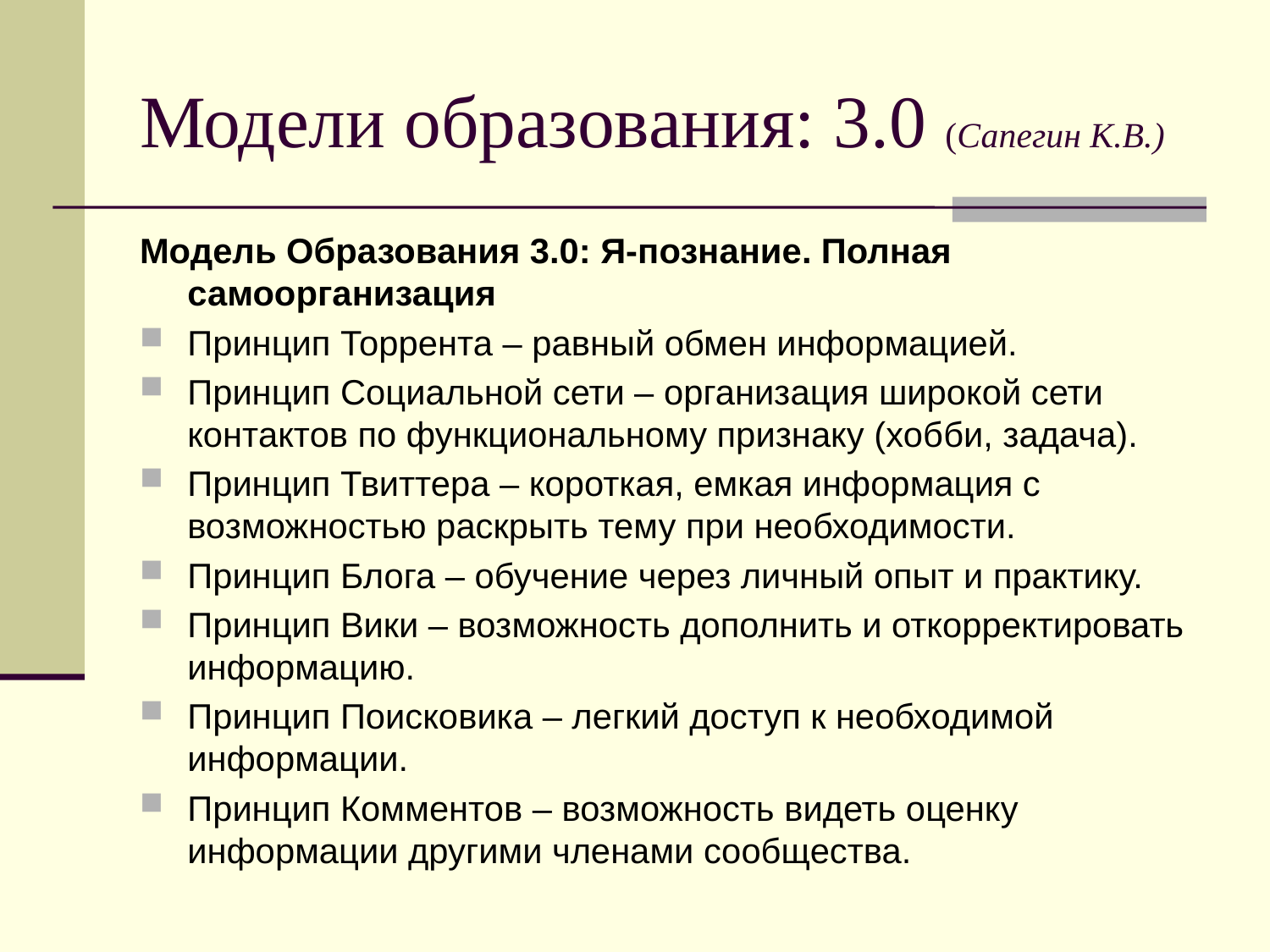

# Модели образования: 3.0 (Сапегин К.В.)
Модель Образования 3.0: Я-познание. Полная самоорганизация
Принцип Торрента – равный обмен информацией.
Принцип Социальной сети – организация широкой сети контактов по функциональному признаку (хобби, задача).
Принцип Твиттера – короткая, емкая информация с возможностью раскрыть тему при необходимости.
Принцип Блога – обучение через личный опыт и практику.
Принцип Вики – возможность дополнить и откорректировать информацию.
Принцип Поисковика – легкий доступ к необходимой информации.
Принцип Комментов – возможность видеть оценку информации другими членами сообщества.